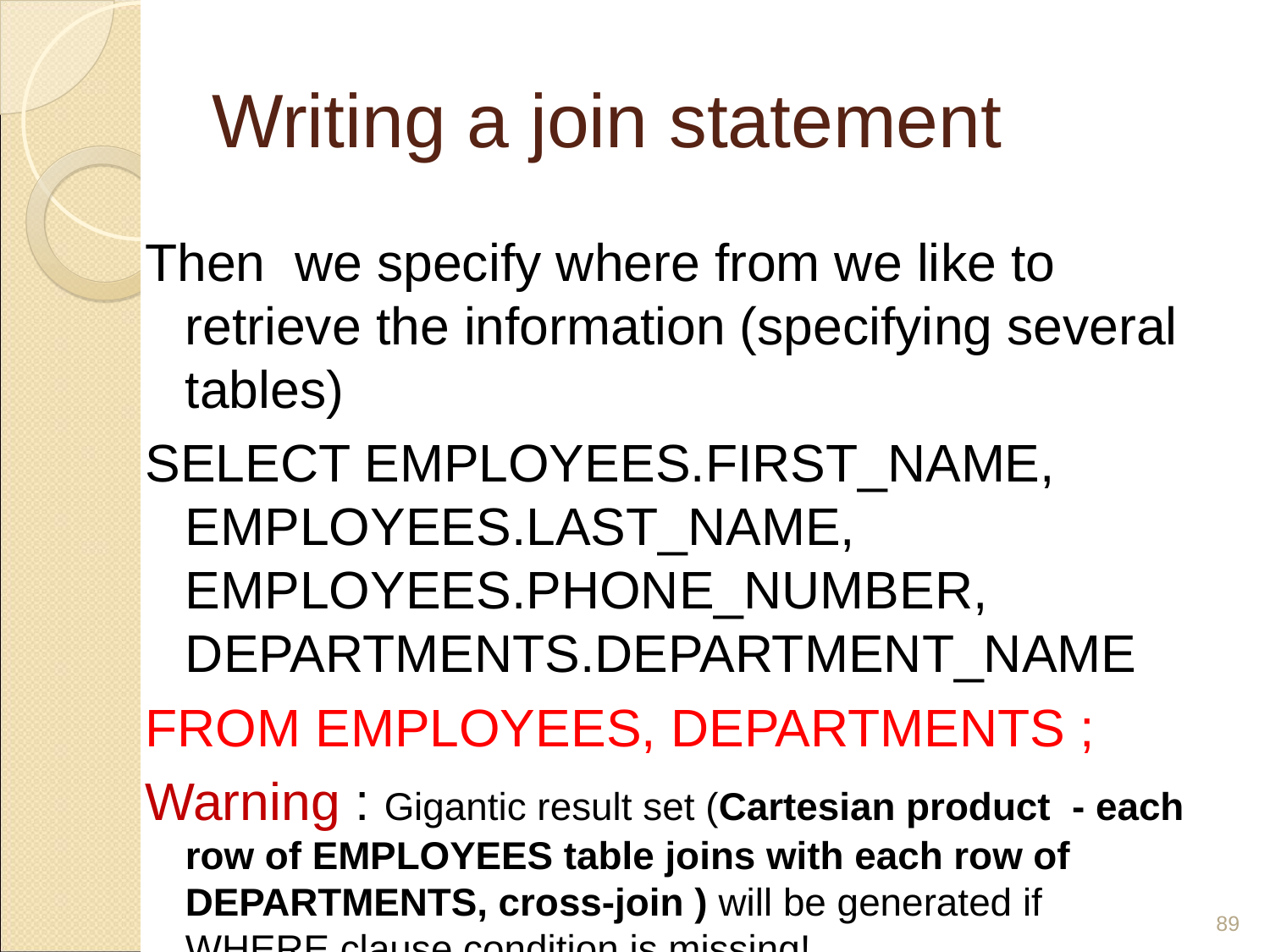

# Writing a join statement
Then  we specify where from we like to retrieve the information (specifying several tables)
SELECT EMPLOYEES.FIRST_NAME, EMPLOYEES.LAST_NAME, EMPLOYEES.PHONE_NUMBER, DEPARTMENTS.DEPARTMENT_NAME
FROM EMPLOYEES, DEPARTMENTS ;
Warning : Gigantic result set (Cartesian product  - each row of EMPLOYEES table joins with each row of DEPARTMENTS, cross-join ) will be generated if WHERE clause condition is missing!

89